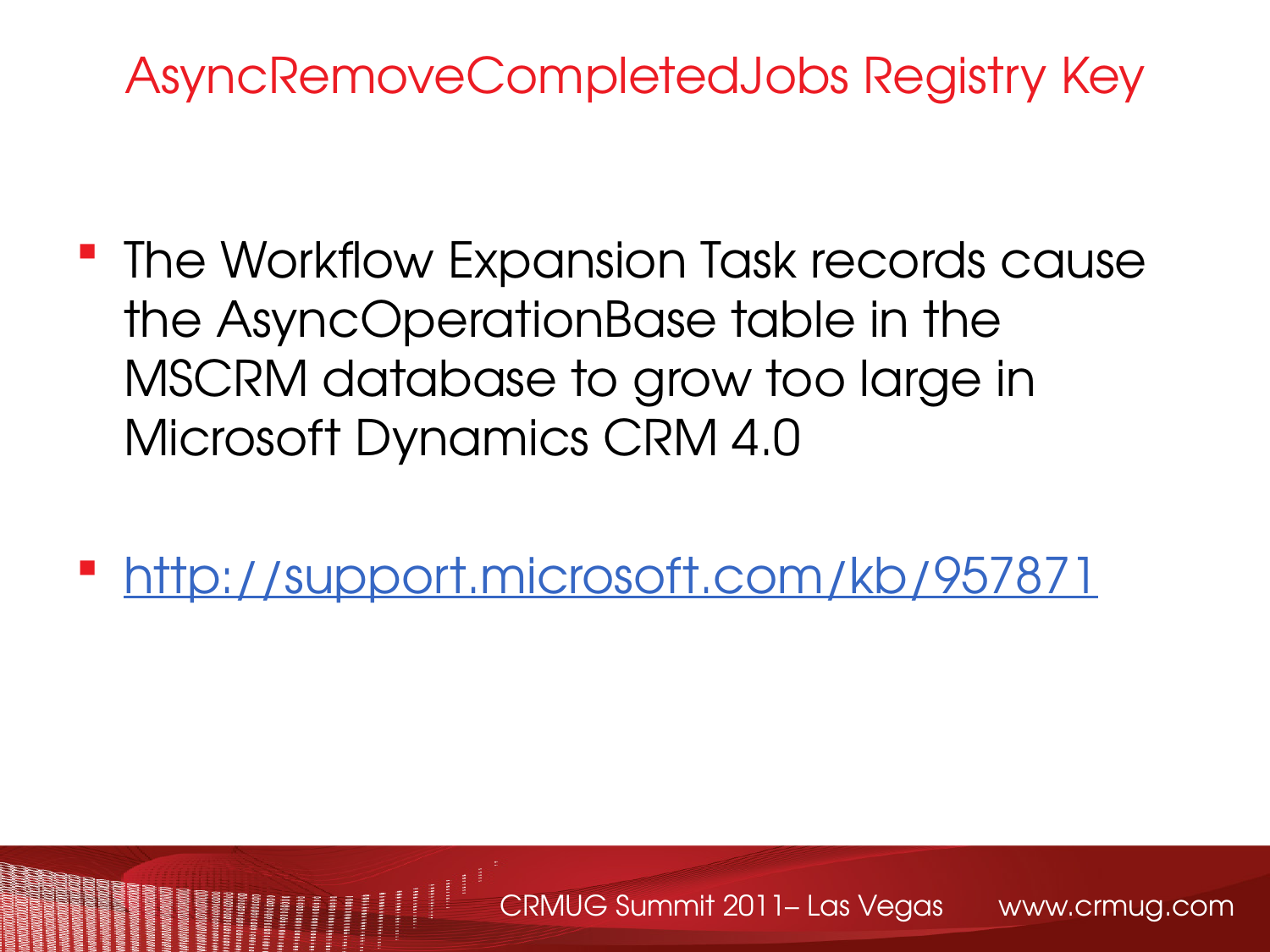

# AsyncRemoveCompletedJobs Registry Key
The Workflow Expansion Task records cause the AsyncOperationBase table in the MSCRM database to grow too large in Microsoft Dynamics CRM 4.0

http://support.microsoft.com/kb/957871